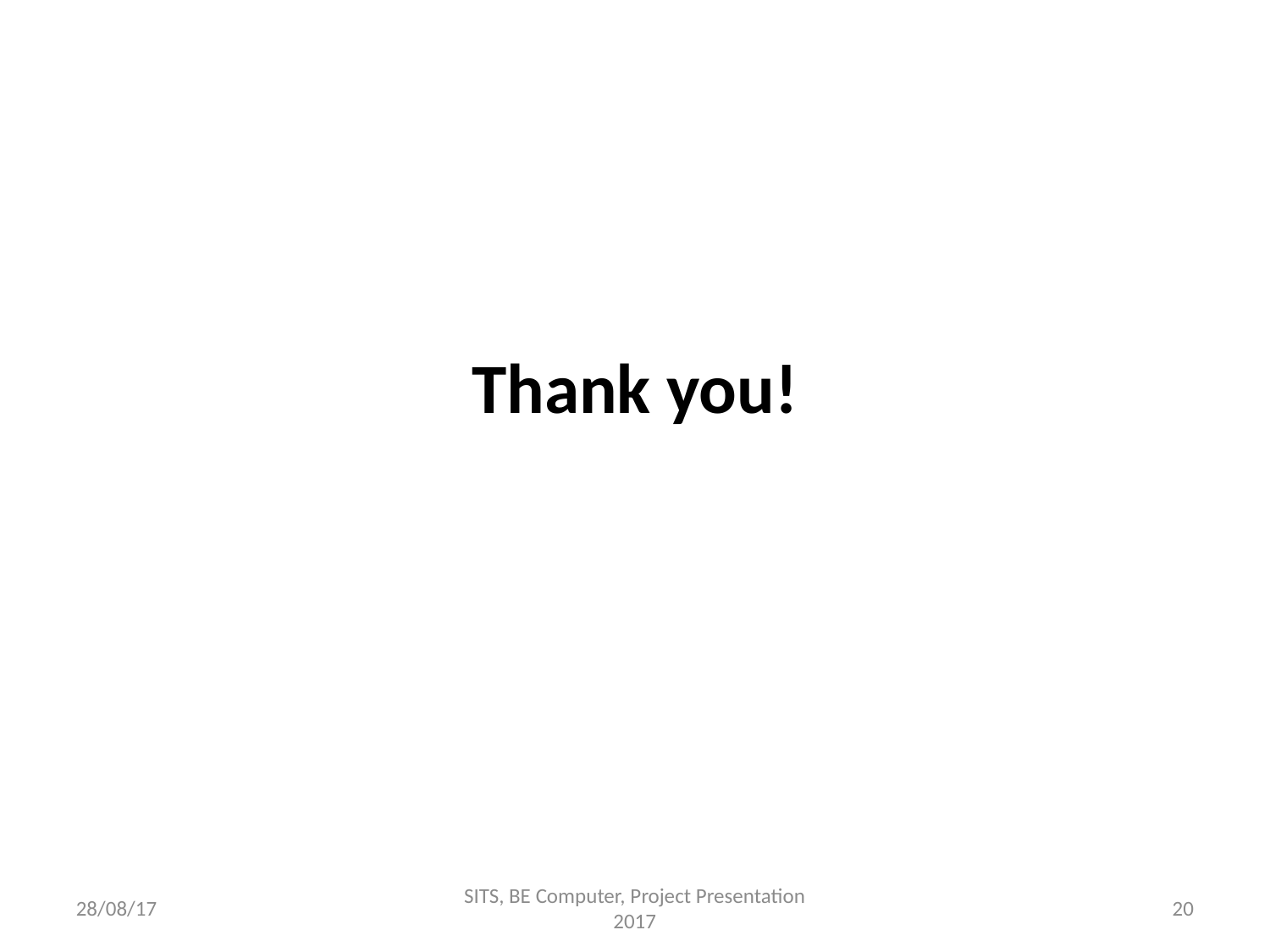

Thank you!
28/08/17
SITS, BE Computer, Project Presentation 2017
20